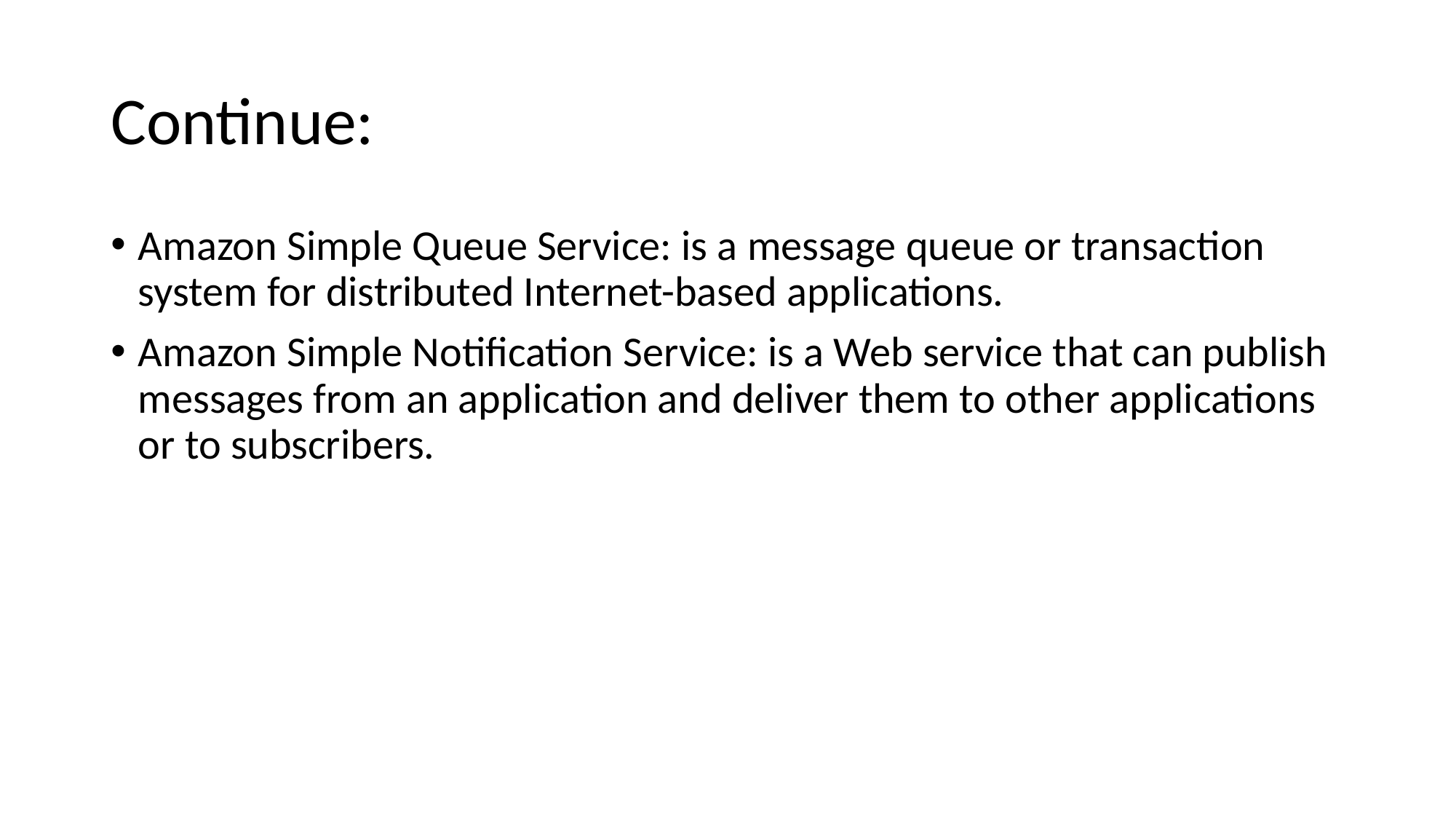

# Continue:
Amazon Simple Queue Service: is a message queue or transaction system for distributed Internet-based applications.
Amazon Simple Notification Service: is a Web service that can publish messages from an application and deliver them to other applications or to subscribers.